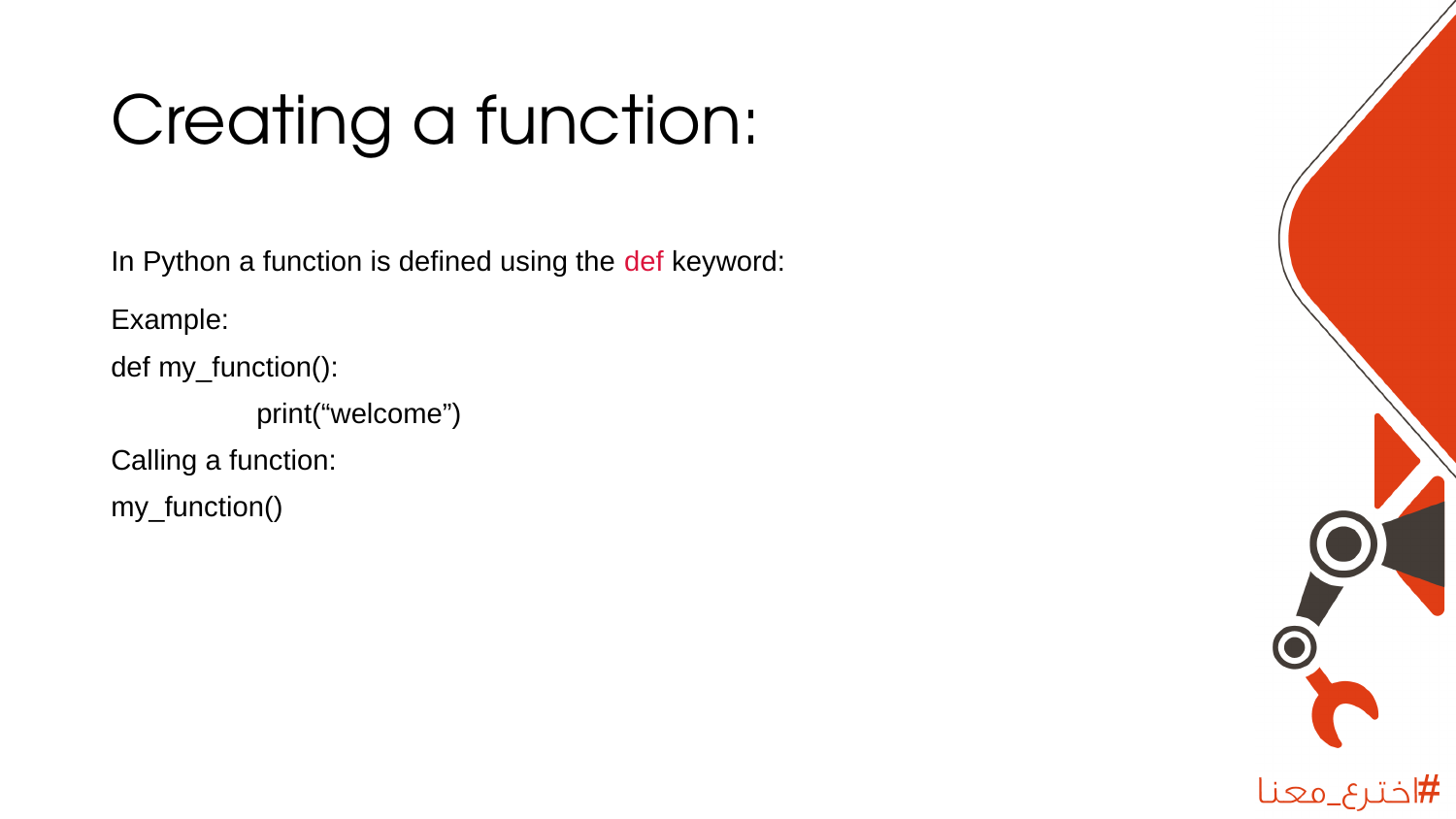

# Creating a function:
In Python a function is defined using the def keyword:
Example:
def my_function():
	print(“welcome”)
Calling a function:
my_function()